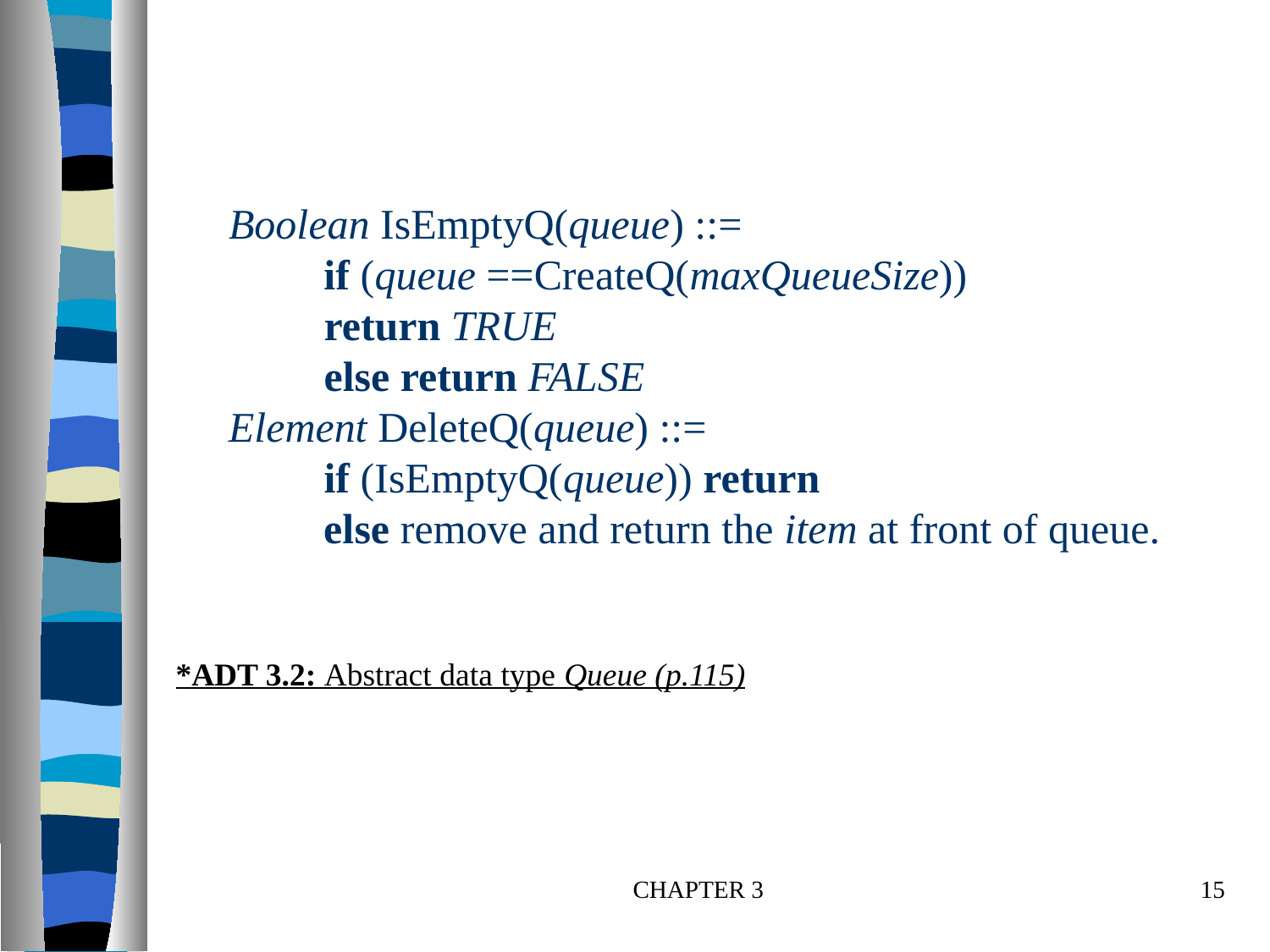

# Boolean IsEmptyQ(queue) ::= if (queue ==CreateQ(maxQueueSize)) return TRUE else return FALSE Element DeleteQ(queue) ::= if (IsEmptyQ(queue)) return else remove and return the item at front of queue. *ADT 3.2: Abstract data type Queue (p.115)
CHAPTER 3
15